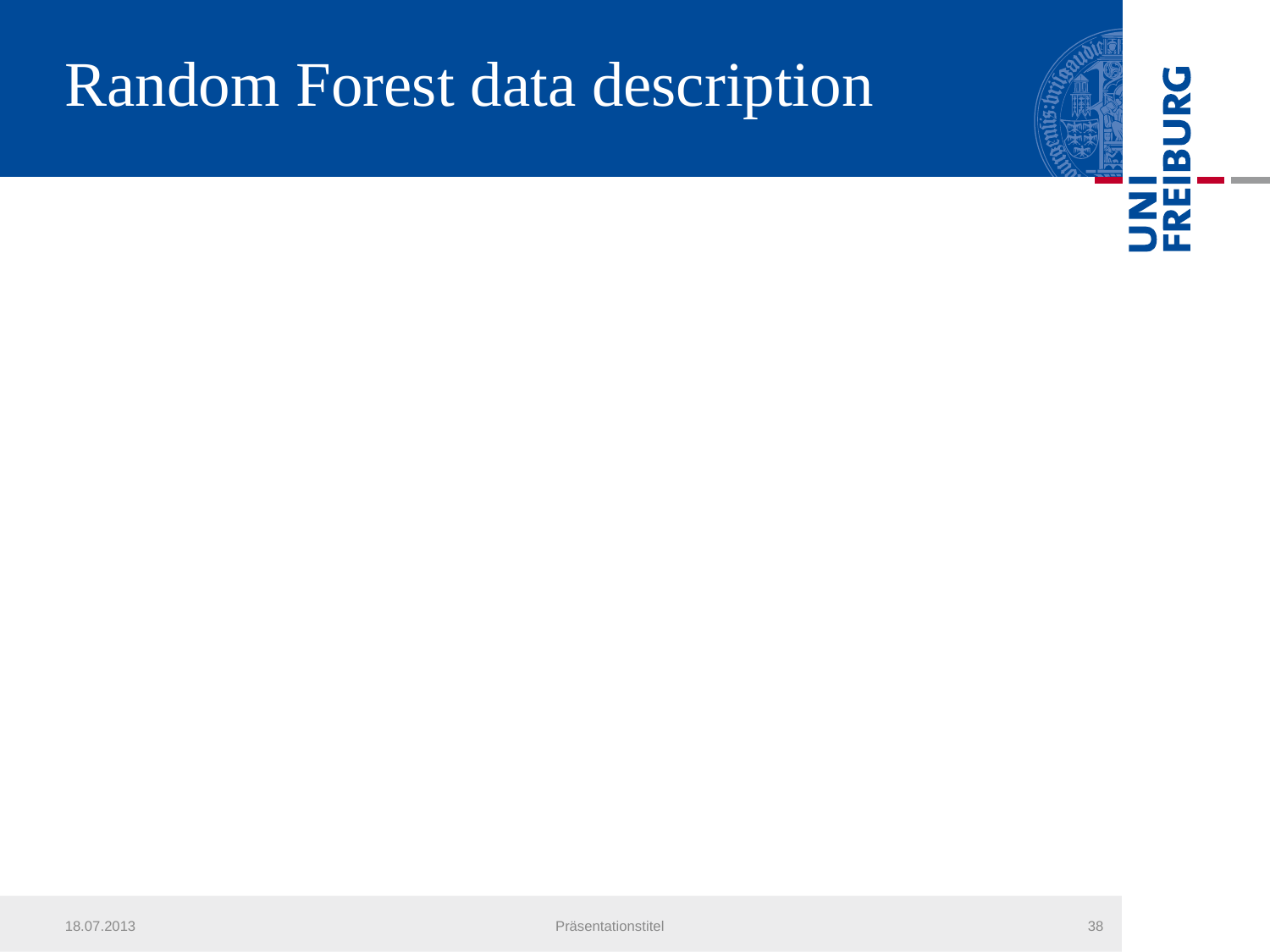

# Random Forest data description

18.07.2013
Präsentationstitel
38